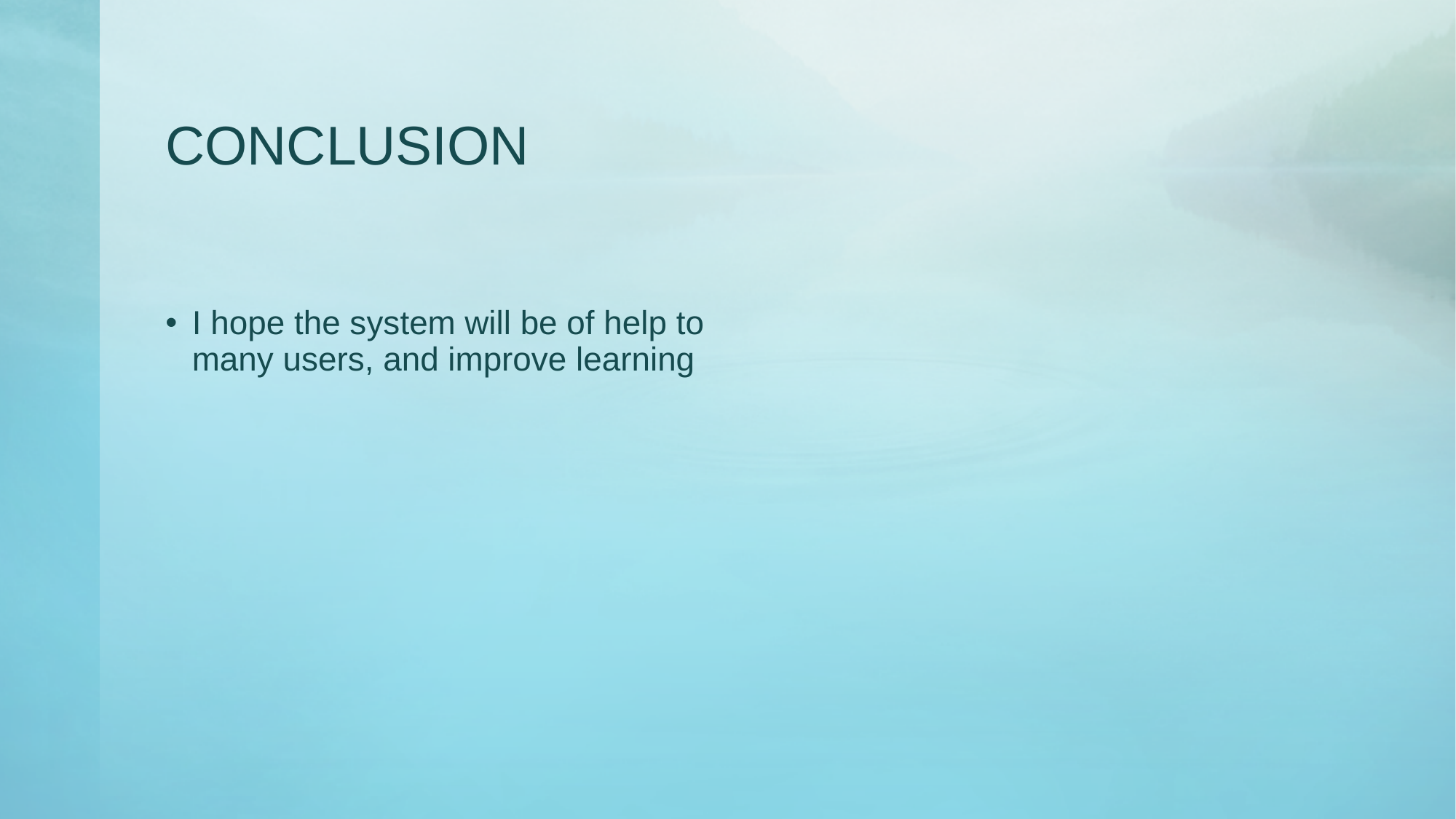

# CONCLUSION

I hope the system will be of help to many users, and improve learning